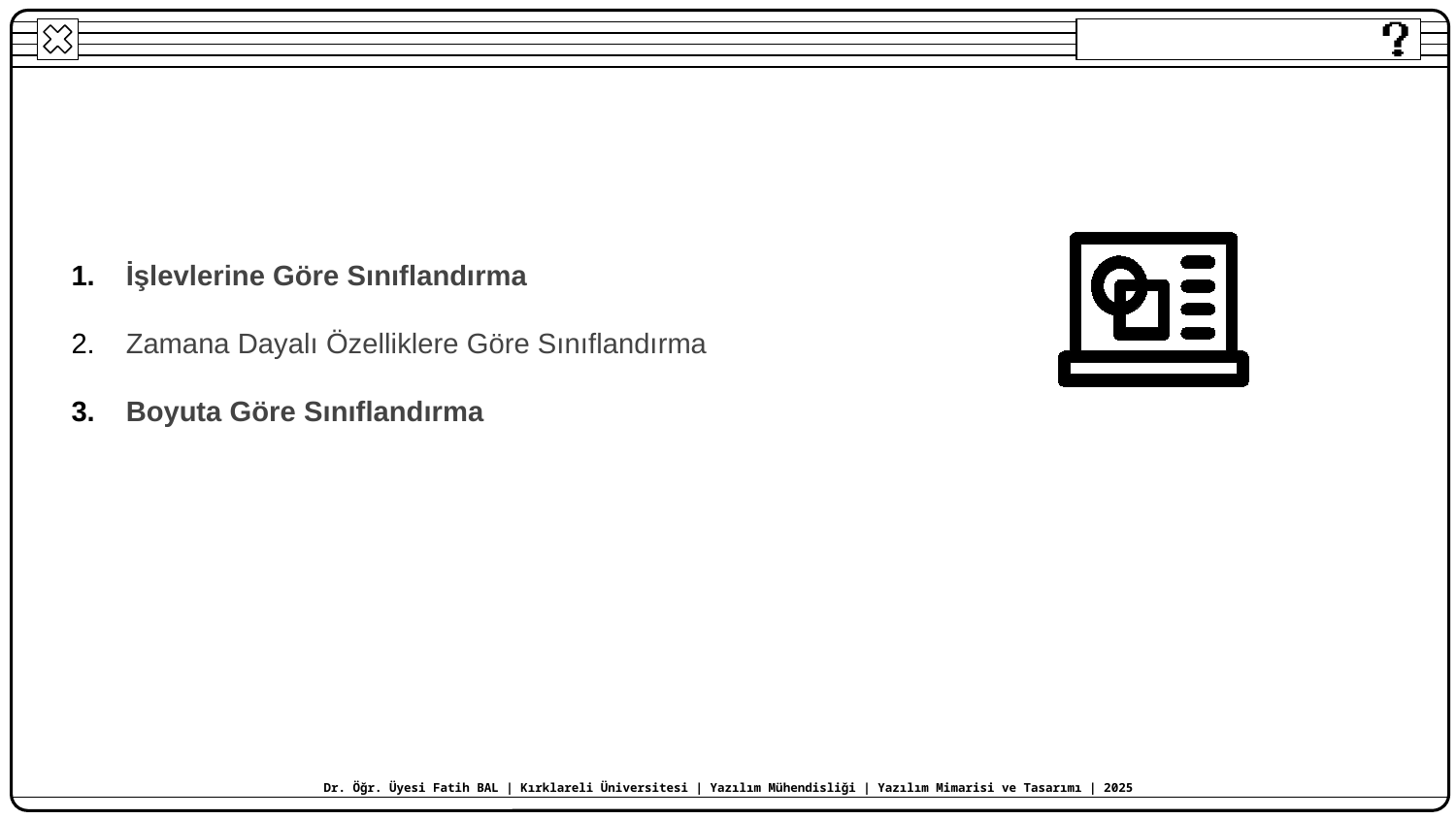

İşlevlerine Göre Sınıflandırma

Zamana Dayalı Özelliklere Göre Sınıflandırma

Boyuta Göre Sınıflandırma
Dr. Öğr. Üyesi Fatih BAL | Kırklareli Üniversitesi | Yazılım Mühendisliği | Yazılım Mimarisi ve Tasarımı | 2025